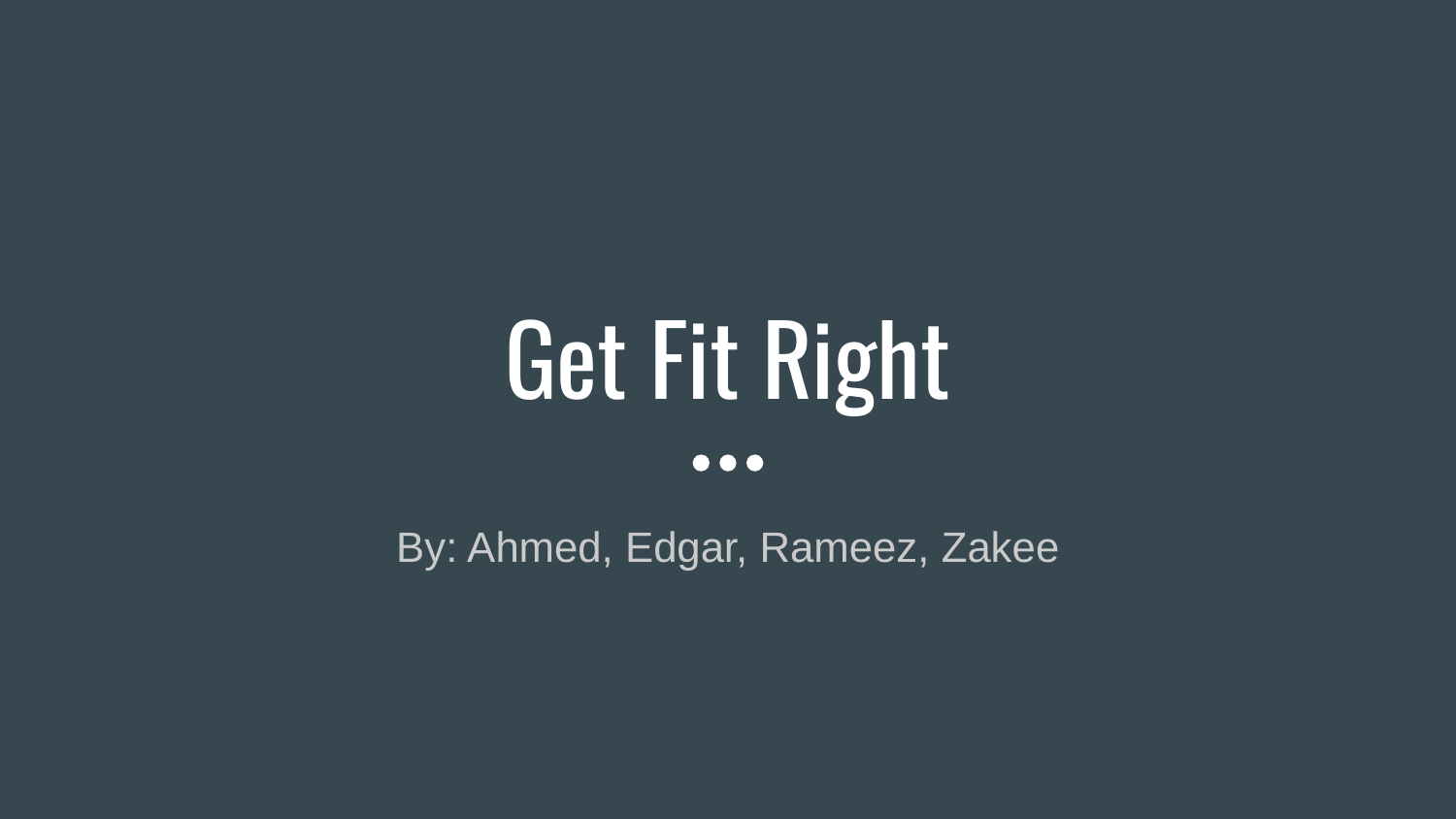

# Get Fit Right
By: Ahmed, Edgar, Rameez, Zakee